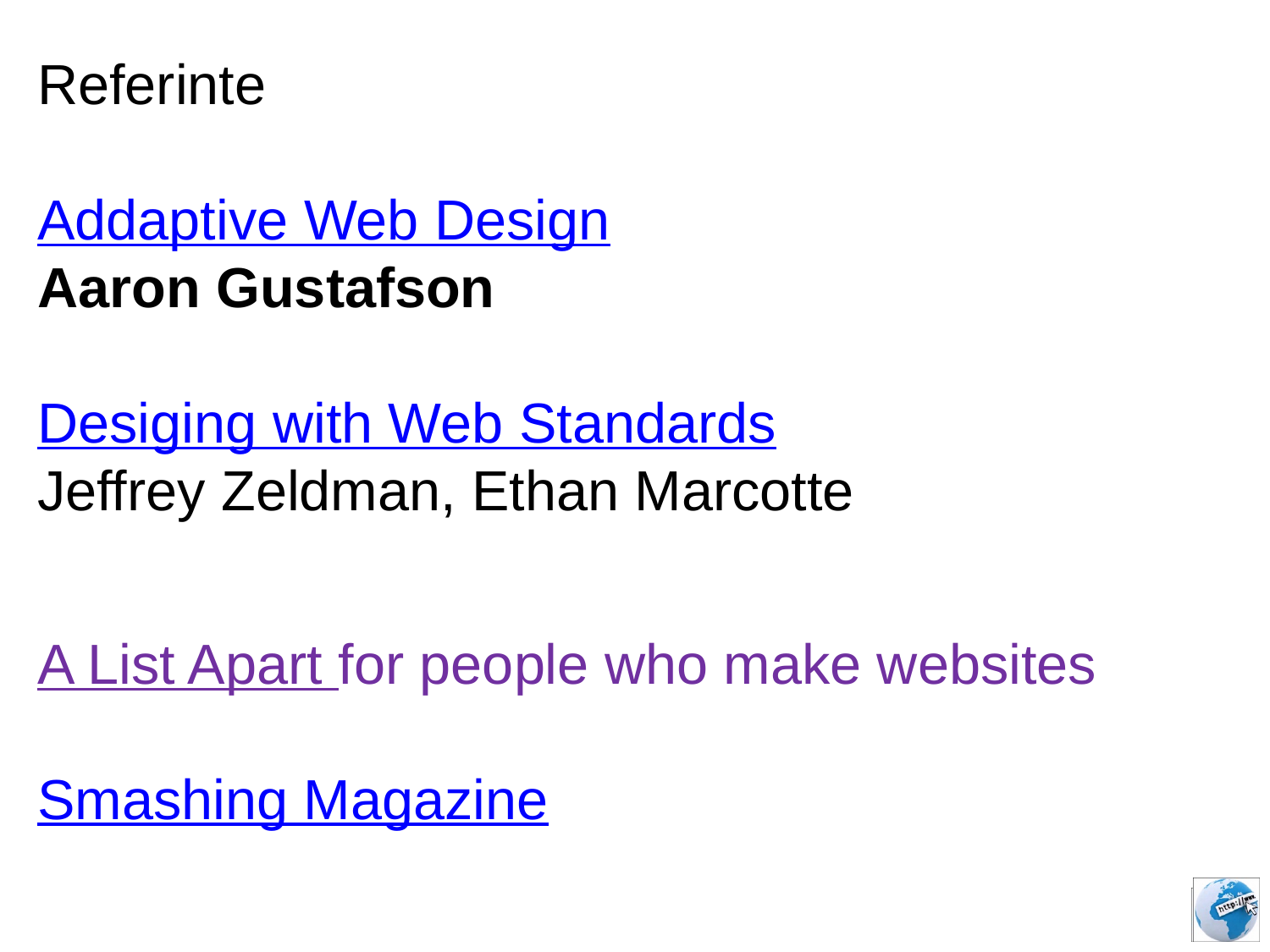

Referinte

Addaptive Web Design
Aaron Gustafson

Desiging with Web Standards
Jeffrey Zeldman, Ethan Marcotte

A List Apart for people who make websites

Smashing Magazine